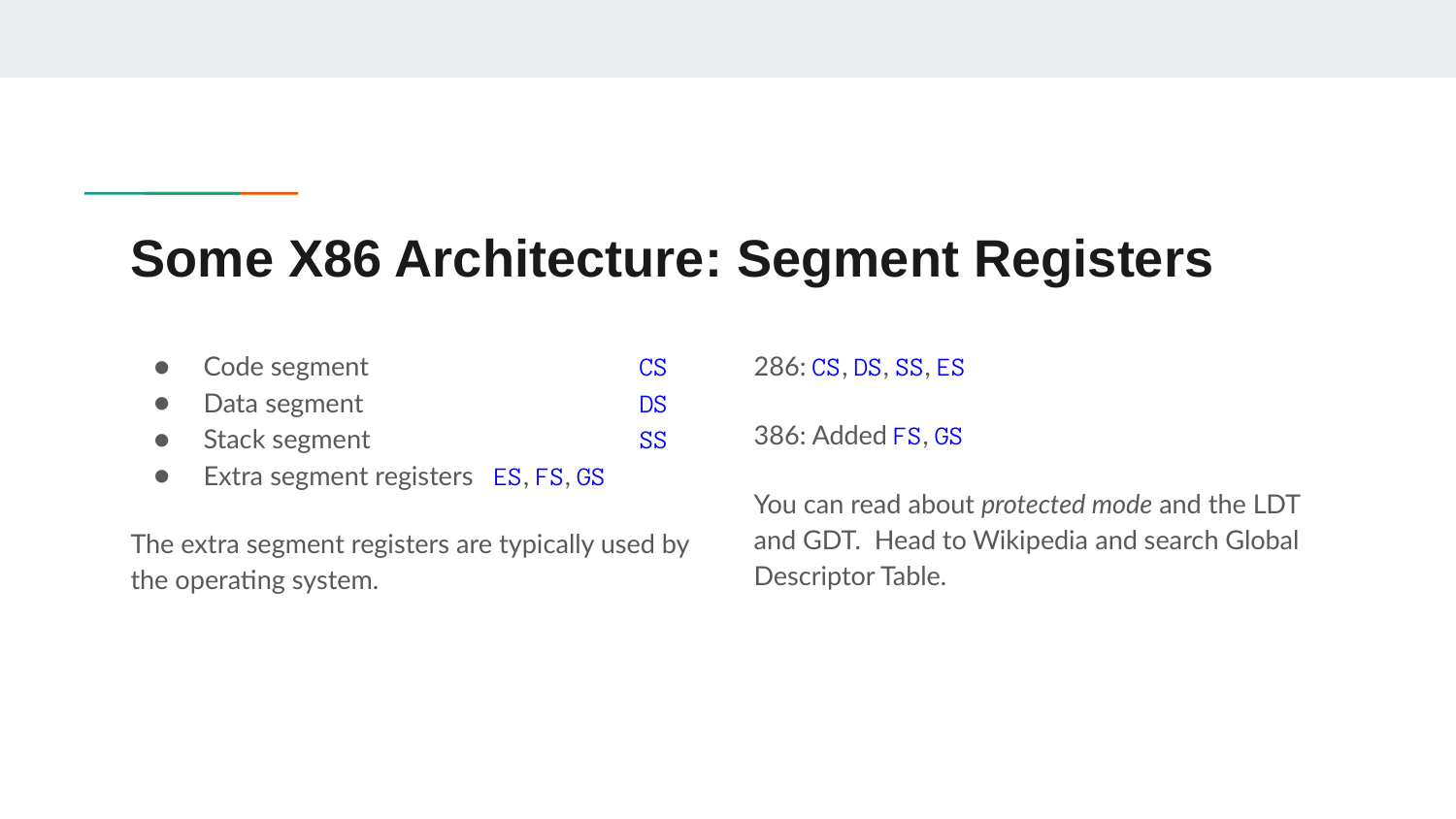

# Some X86 Architecture: Segment Registers
Code segment		CS
Data segment		DS
Stack segment		SS
Extra segment registers	ES, FS, GS
The extra segment registers are typically used by the operating system.
286: CS, DS, SS, ES
386: Added FS, GS
You can read about protected mode and the LDT and GDT.  Head to Wikipedia and search Global Descriptor Table.